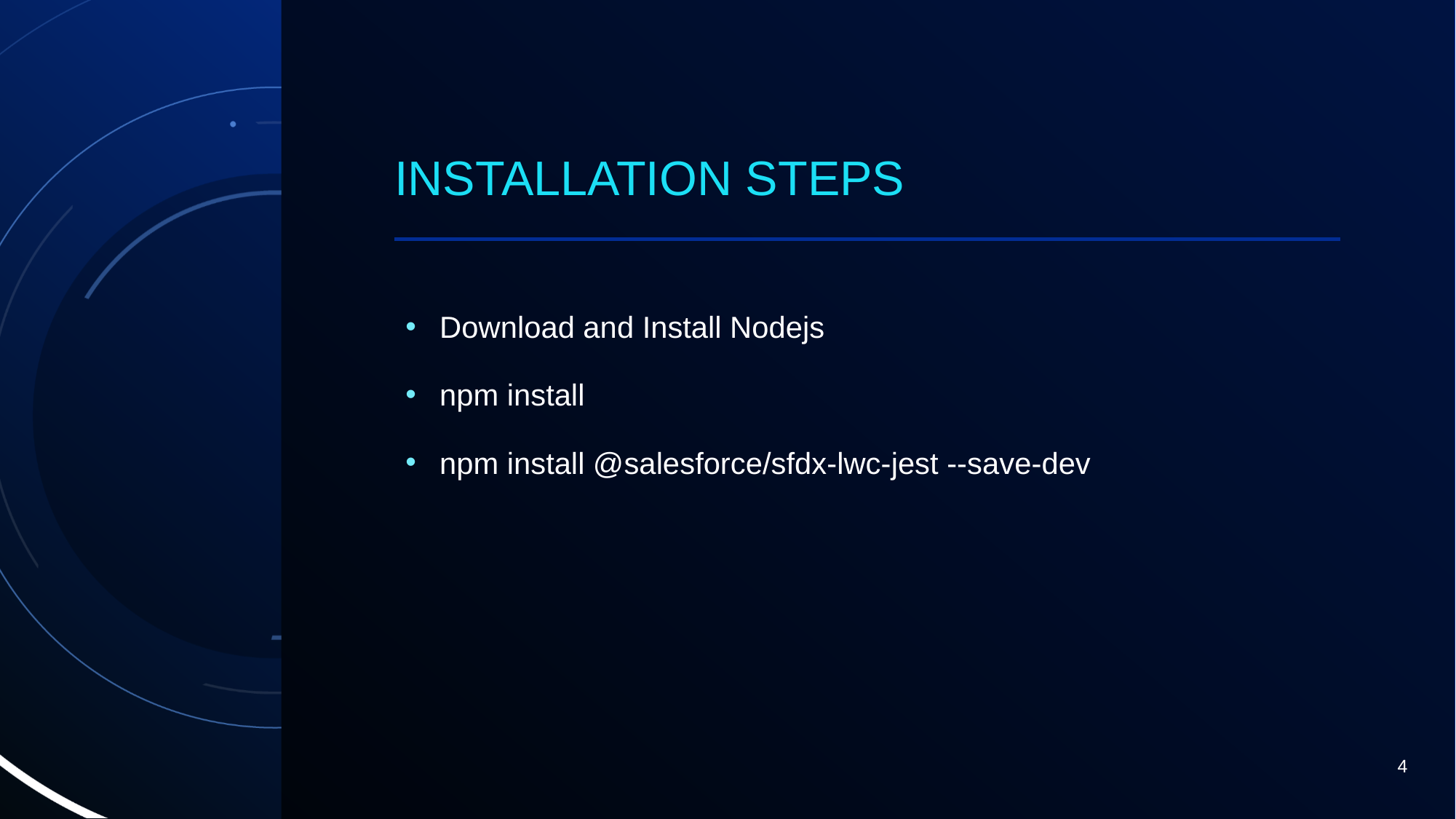

# Installation steps
Download and Install Nodejs
npm install
npm install @salesforce/sfdx-lwc-jest --save-dev

4